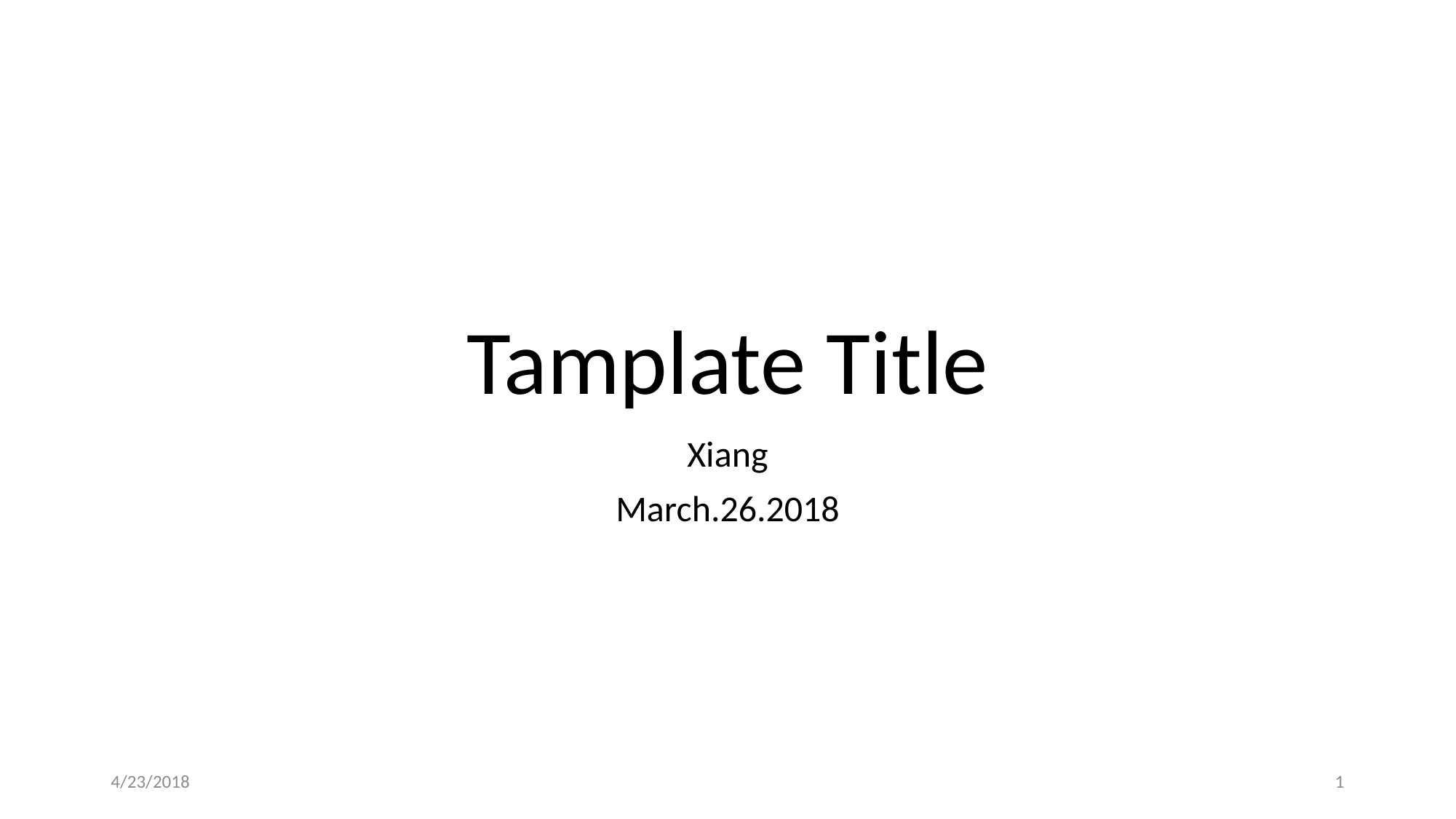

# Tamplate Title
Xiang
March.26.2018
4/23/2018
1